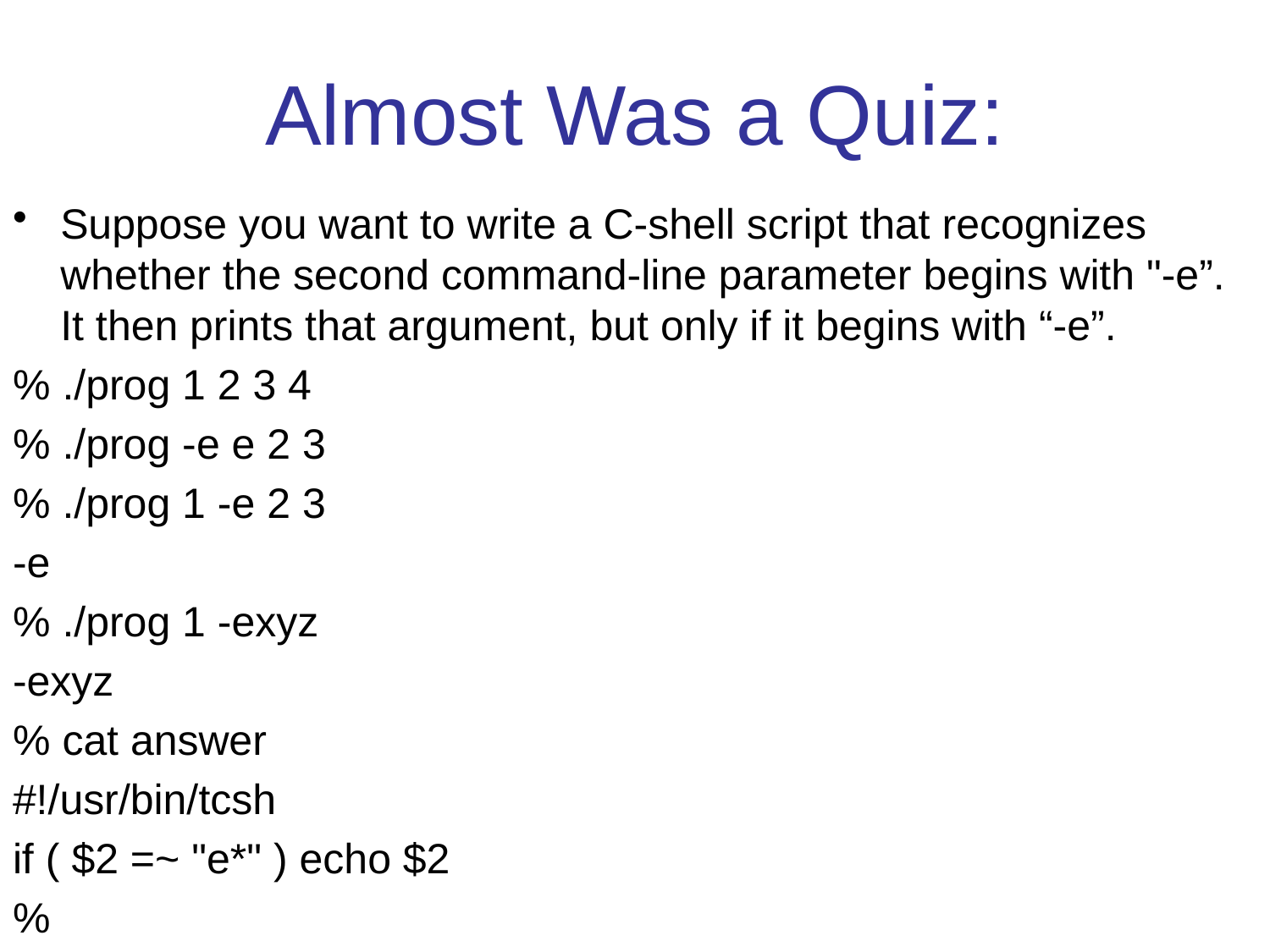

Almost Was a Quiz:
Suppose you want to write a C-shell script that recognizes whether the second command-line parameter begins with "-e”. It then prints that argument, but only if it begins with “-e”.
% ./prog 1 2 3 4
% ./prog -e e 2 3
% ./prog 1 -e 2 3
-e
% ./prog 1 -exyz
-exyz
% cat answer
#!/usr/bin/tcsh
if ( $2 =~ "e*" ) echo $2
%